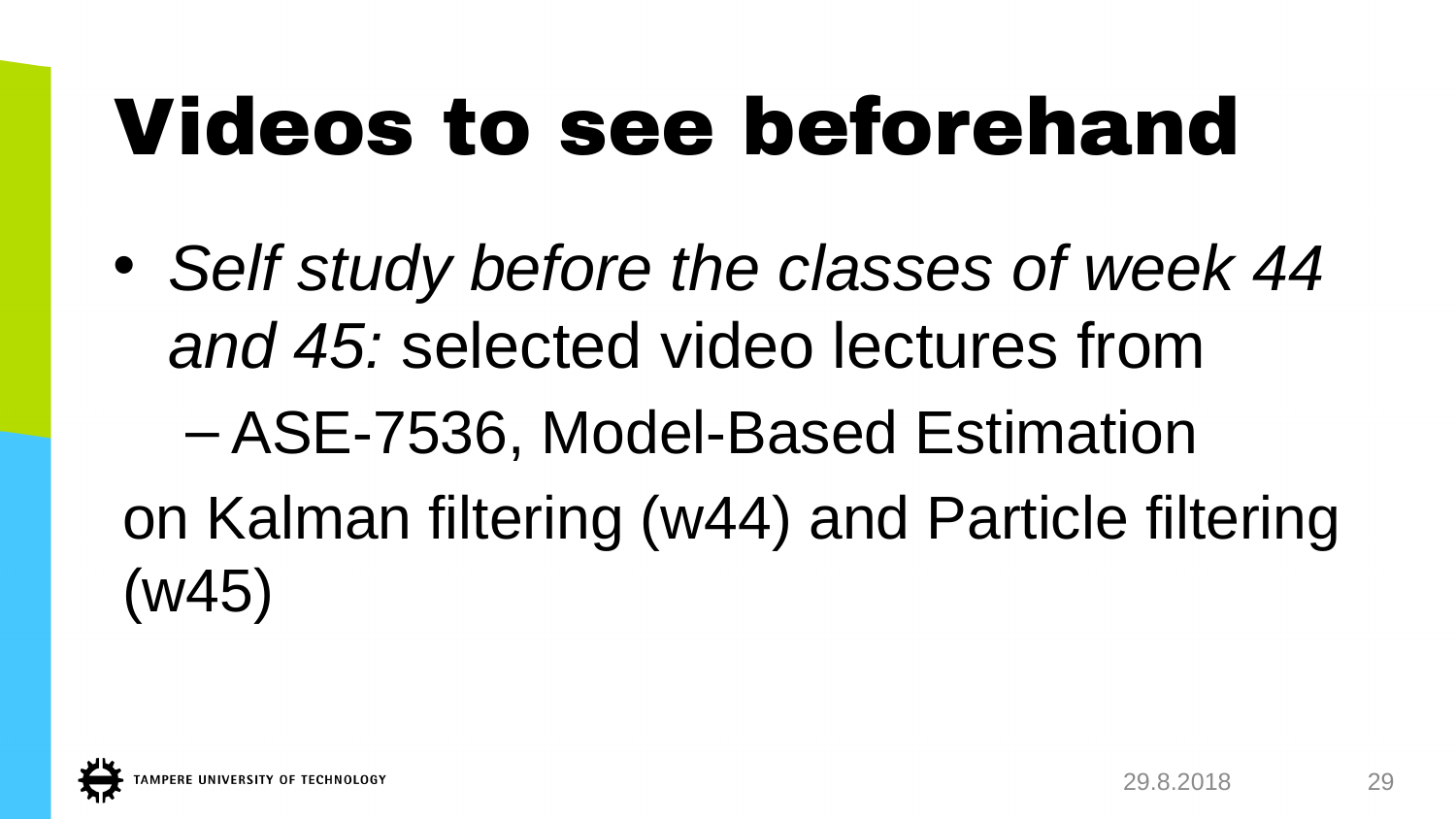

# Videos to see beforehand
Self study before the classes of week 44 and 45: selected video lectures from
ASE-7536, Model-Based Estimation
on Kalman filtering (w44) and Particle filtering (w45)

29.8.2018
29